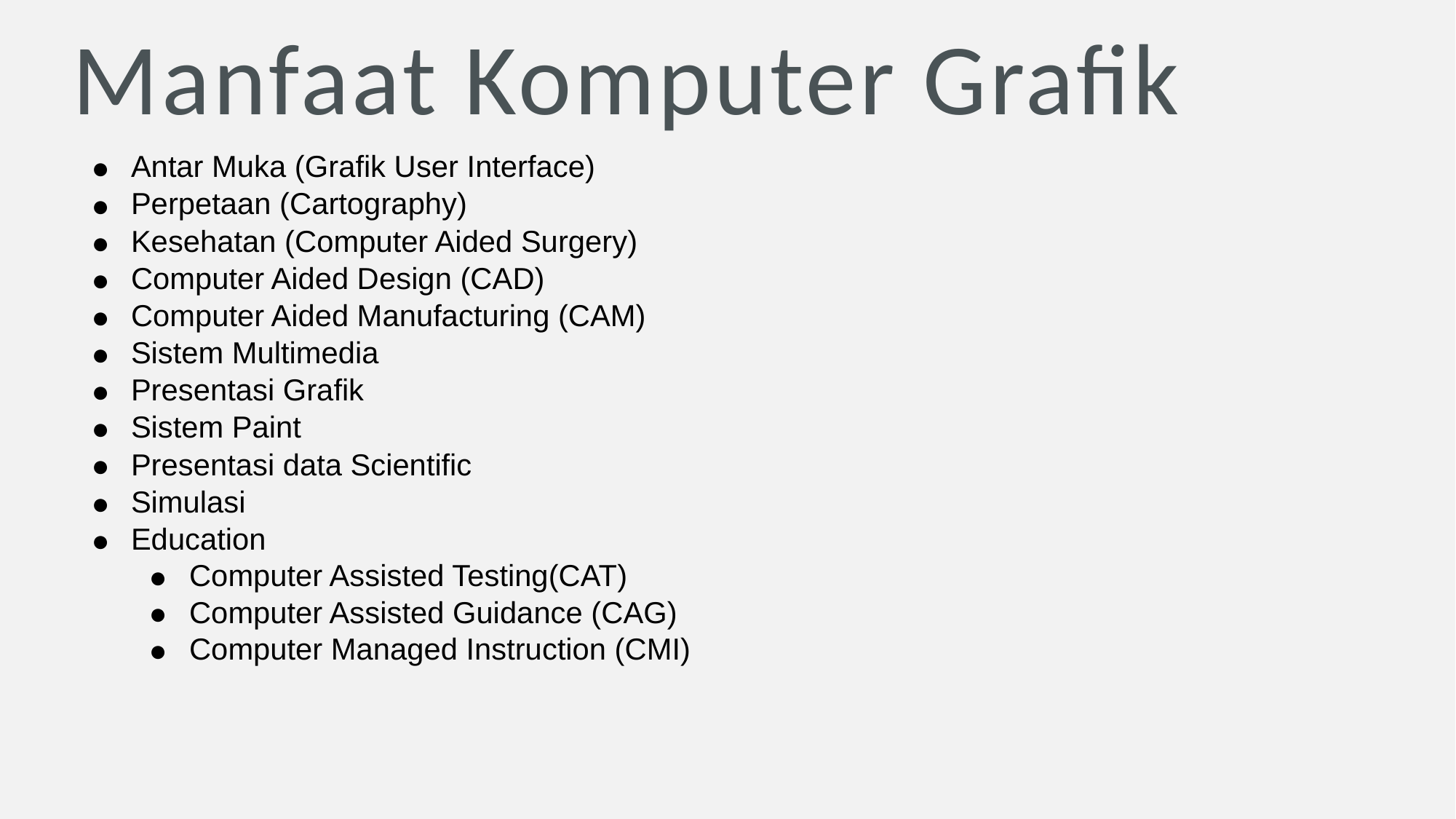

# Manfaat Komputer Grafik
Antar Muka (Grafik User Interface)
Perpetaan (Cartography)
Kesehatan (Computer Aided Surgery)
Computer Aided Design (CAD)
Computer Aided Manufacturing (CAM)
Sistem Multimedia
Presentasi Grafik
Sistem Paint
Presentasi data Scientific
Simulasi
Education
Computer Assisted Testing(CAT)
Computer Assisted Guidance (CAG)
Computer Managed Instruction (CMI)